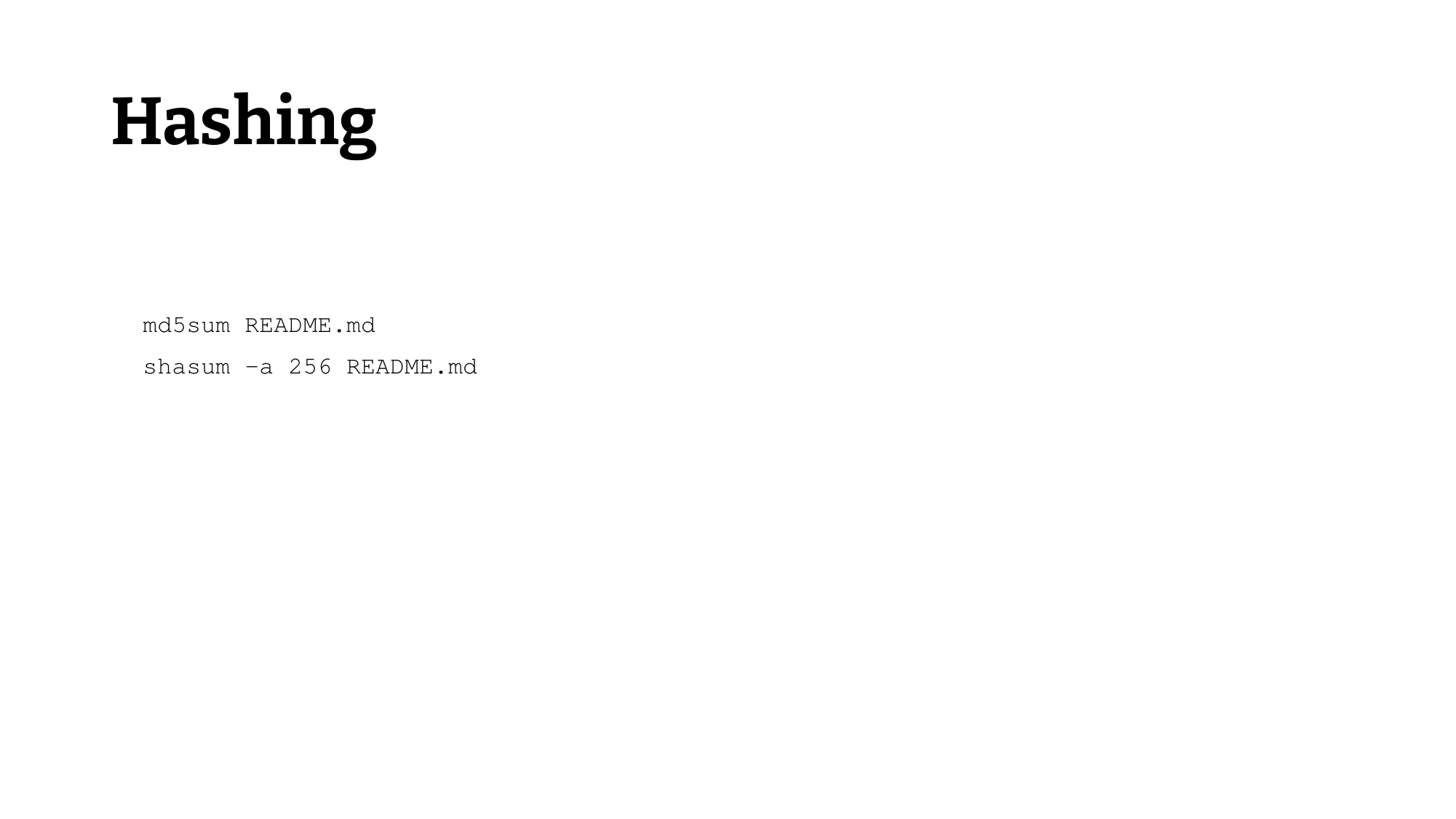

# Hashing
md5sum README.md
shasum -a 256 README.md